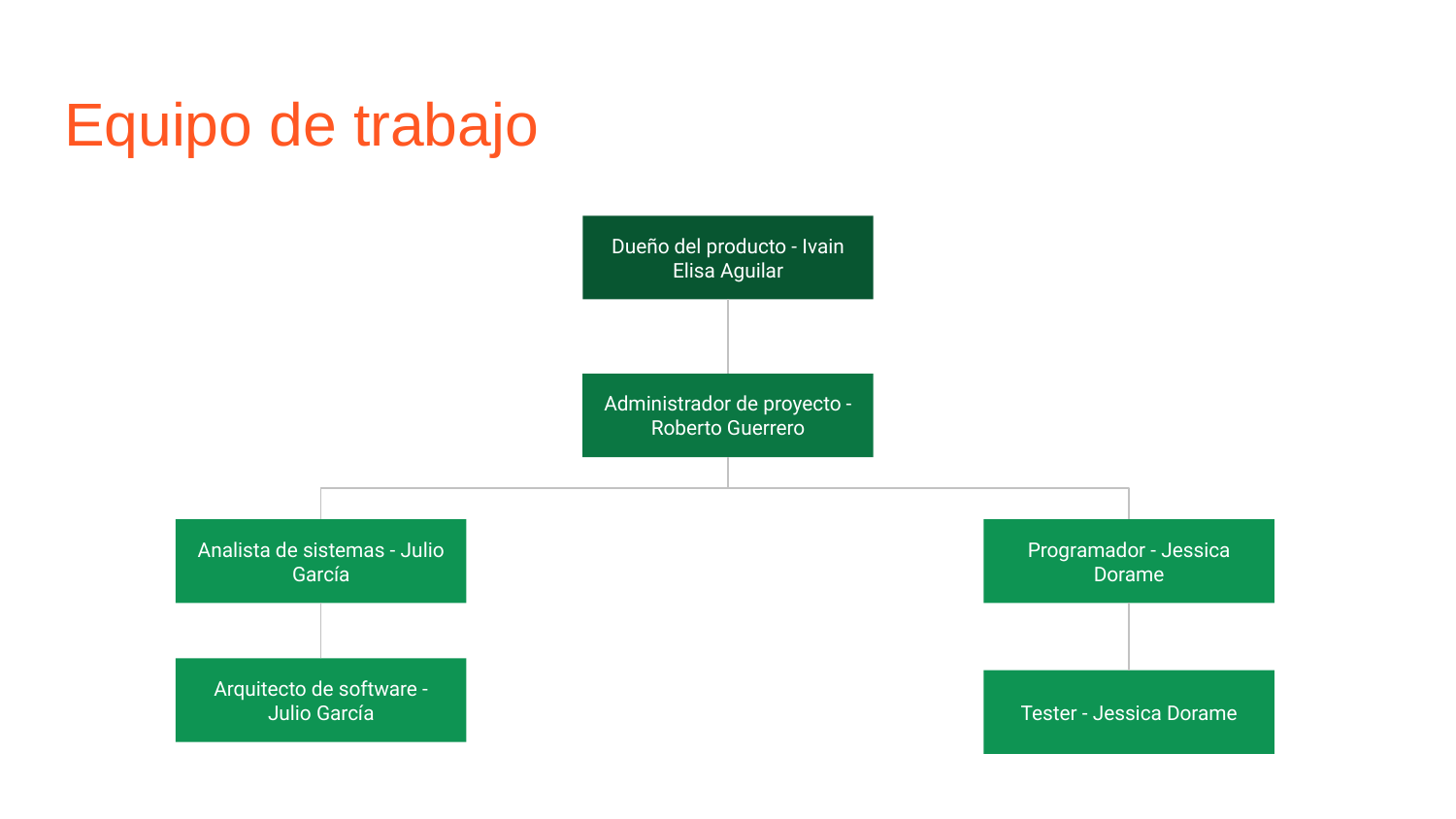

# Equipo de trabajo
Dueño del producto - Ivain Elisa Aguilar
Administrador de proyecto - Roberto Guerrero
Analista de sistemas - Julio García
Programador - Jessica Dorame
Arquitecto de software - Julio García
Tester - Jessica Dorame